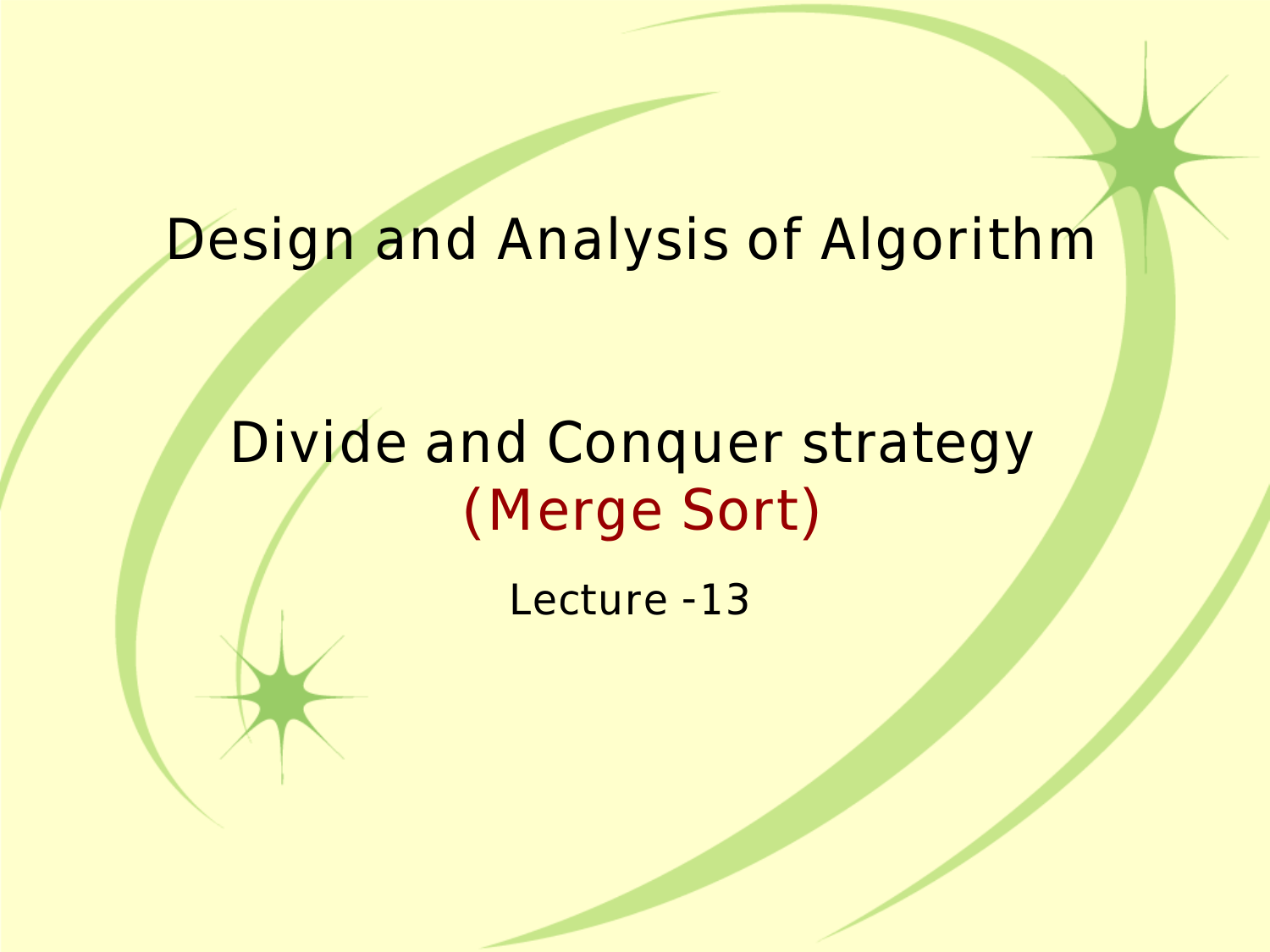

# Design and Analysis of Algorithm Divide and Conquer strategy (Merge Sort)
Lecture -13